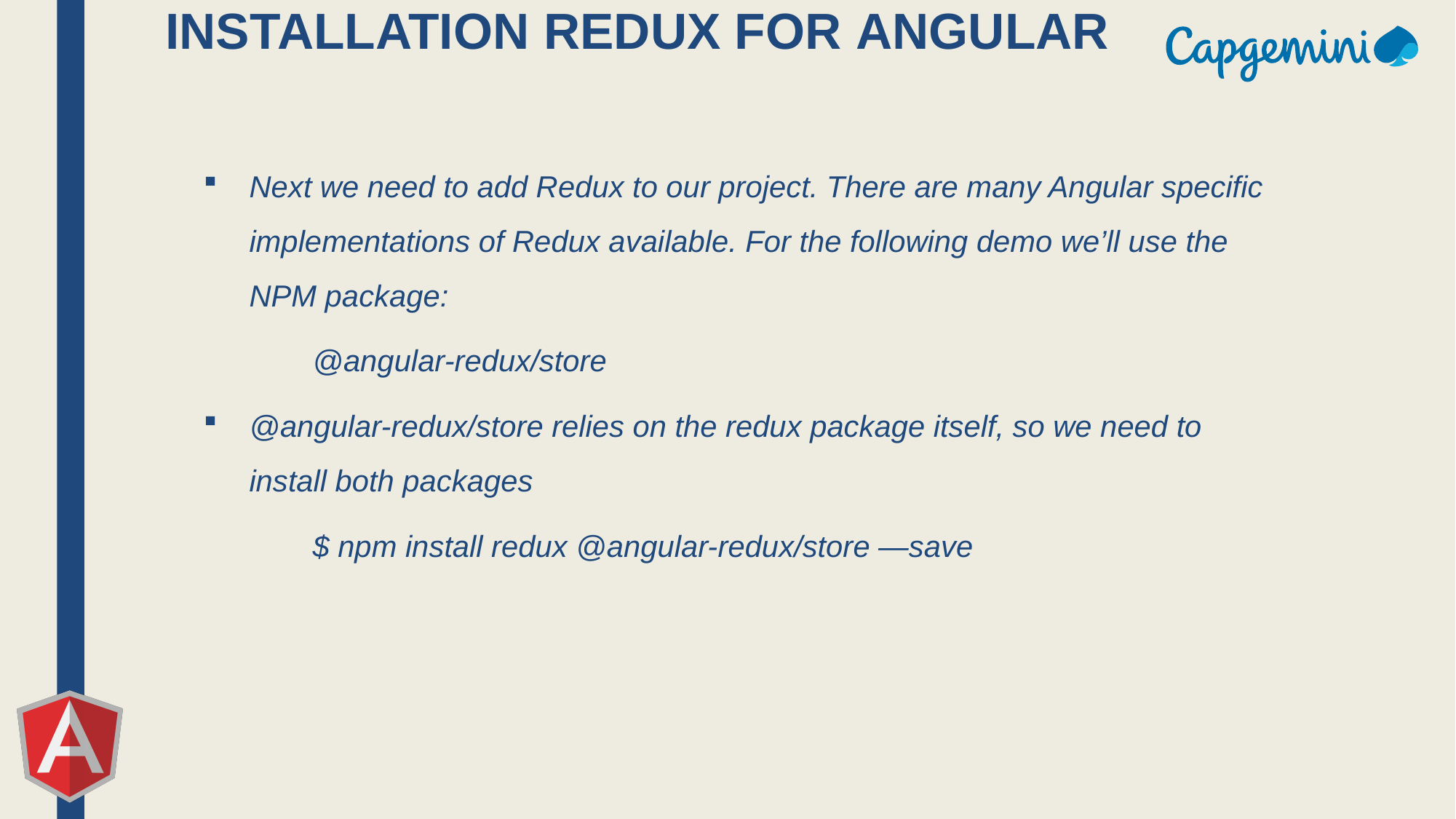

# Installation Redux for Angular

Next we need to add Redux to our project. There are many Angular specific implementations of Redux available. For the following demo we’ll use the NPM package:
	@angular-redux/store
@angular-redux/store relies on the redux package itself, so we need to install both packages
	$ npm install redux @angular-redux/store —save